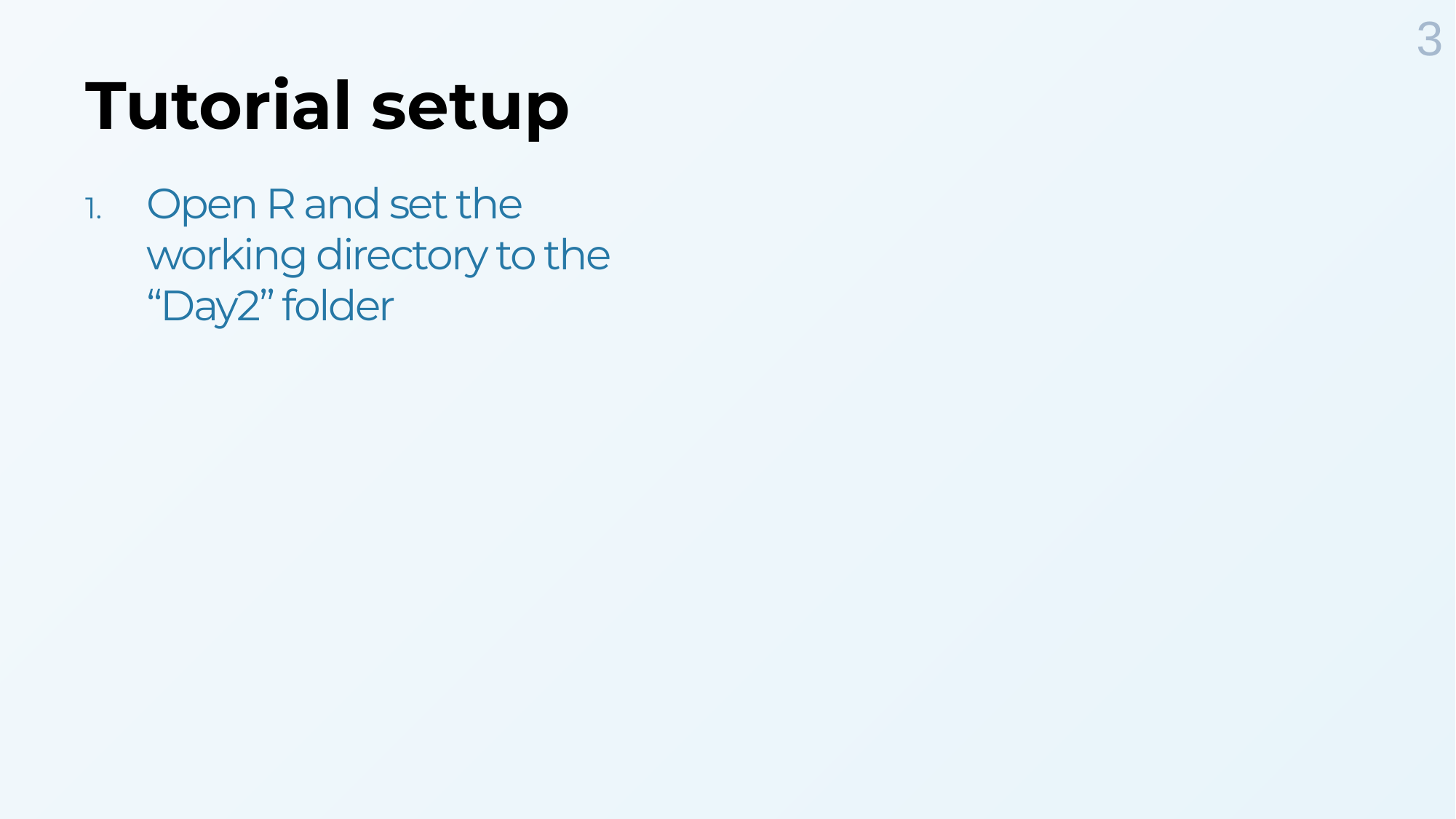

3
# Tutorial setup
Open R and set the working directory to the “Day2” folder